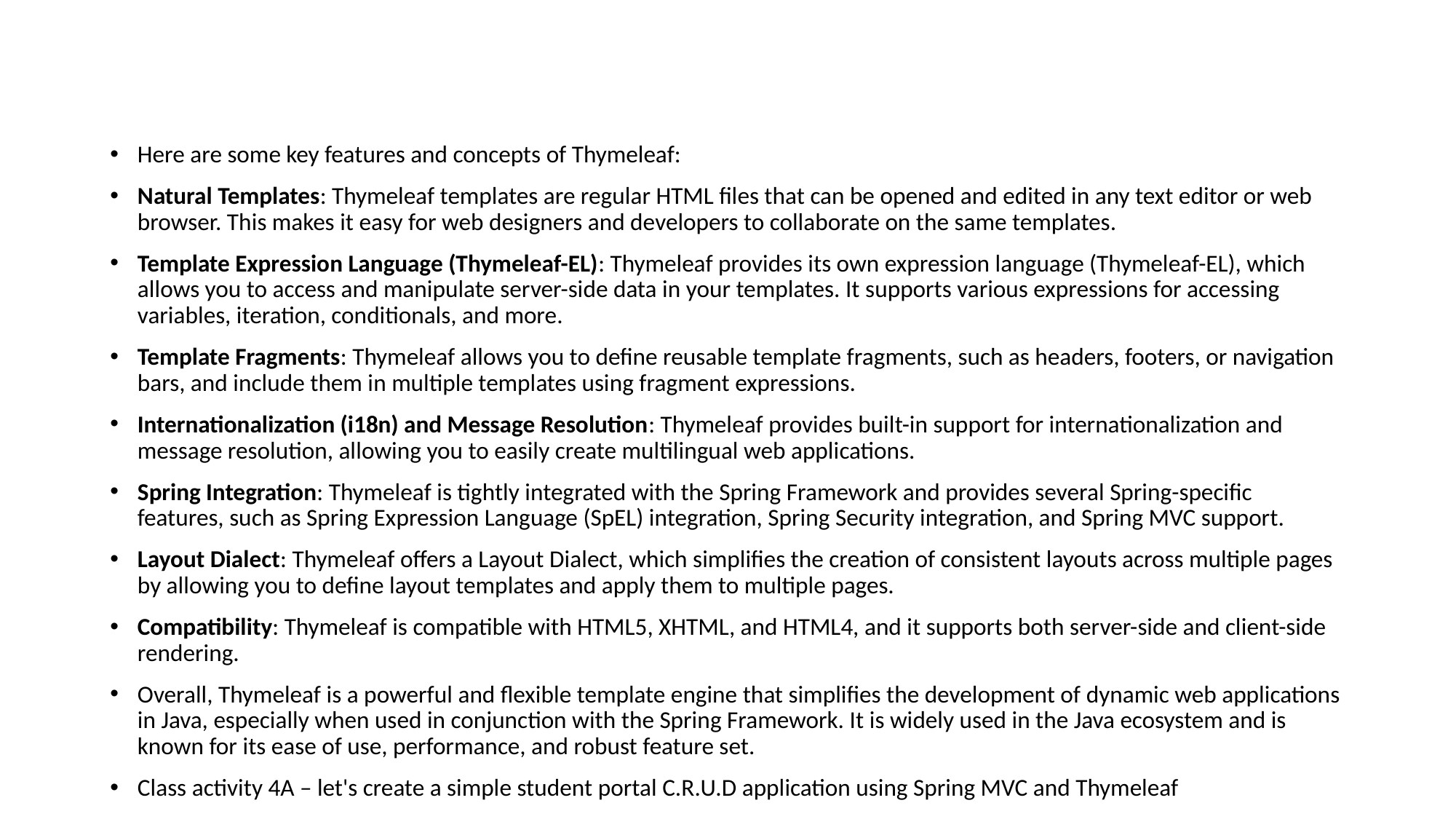

#
Here are some key features and concepts of Thymeleaf:
Natural Templates: Thymeleaf templates are regular HTML files that can be opened and edited in any text editor or web browser. This makes it easy for web designers and developers to collaborate on the same templates.
Template Expression Language (Thymeleaf-EL): Thymeleaf provides its own expression language (Thymeleaf-EL), which allows you to access and manipulate server-side data in your templates. It supports various expressions for accessing variables, iteration, conditionals, and more.
Template Fragments: Thymeleaf allows you to define reusable template fragments, such as headers, footers, or navigation bars, and include them in multiple templates using fragment expressions.
Internationalization (i18n) and Message Resolution: Thymeleaf provides built-in support for internationalization and message resolution, allowing you to easily create multilingual web applications.
Spring Integration: Thymeleaf is tightly integrated with the Spring Framework and provides several Spring-specific features, such as Spring Expression Language (SpEL) integration, Spring Security integration, and Spring MVC support.
Layout Dialect: Thymeleaf offers a Layout Dialect, which simplifies the creation of consistent layouts across multiple pages by allowing you to define layout templates and apply them to multiple pages.
Compatibility: Thymeleaf is compatible with HTML5, XHTML, and HTML4, and it supports both server-side and client-side rendering.
Overall, Thymeleaf is a powerful and flexible template engine that simplifies the development of dynamic web applications in Java, especially when used in conjunction with the Spring Framework. It is widely used in the Java ecosystem and is known for its ease of use, performance, and robust feature set.
Class activity 4A – let's create a simple student portal C.R.U.D application using Spring MVC and Thymeleaf
Class exercise – practice! Practice!! Practice!!!